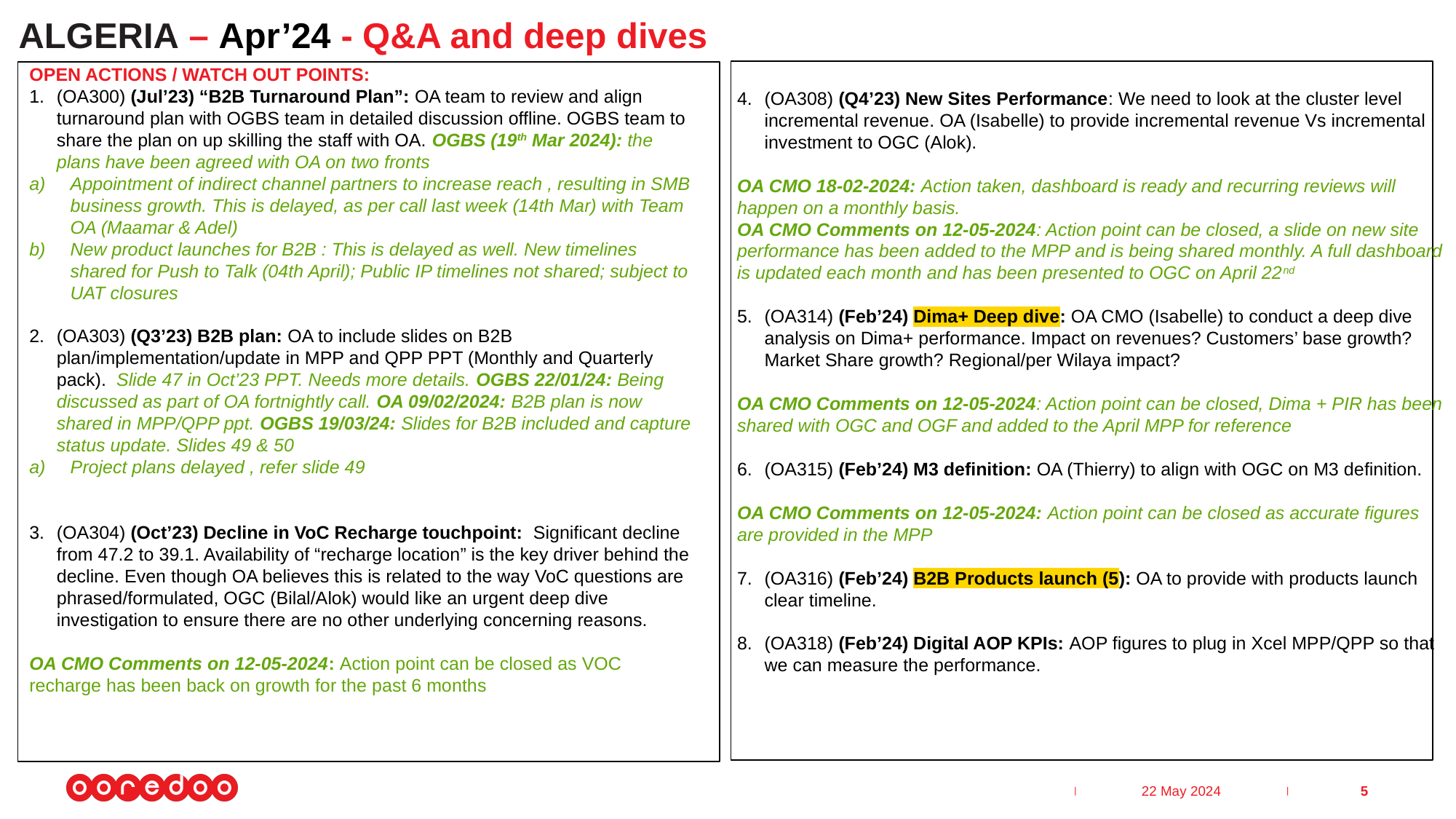

ALGERIA – Apr’24 - Q&A and deep dives
OPEN ACTIONS / WATCH OUT POINTS:
(OA300) (Jul’23) “B2B Turnaround Plan”: OA team to review and align turnaround plan with OGBS team in detailed discussion offline. OGBS team to share the plan on up skilling the staff with OA. OGBS (19th Mar 2024): the plans have been agreed with OA on two fronts
Appointment of indirect channel partners to increase reach , resulting in SMB business growth. This is delayed, as per call last week (14th Mar) with Team OA (Maamar & Adel)
New product launches for B2B : This is delayed as well. New timelines shared for Push to Talk (04th April); Public IP timelines not shared; subject to UAT closures

(OA303) (Q3’23) B2B plan: OA to include slides on B2B plan/implementation/update in MPP and QPP PPT (Monthly and Quarterly pack).  Slide 47 in Oct’23 PPT. Needs more details. OGBS 22/01/24: Being discussed as part of OA fortnightly call. OA 09/02/2024: B2B plan is now shared in MPP/QPP ppt. OGBS 19/03/24: Slides for B2B included and capture status update. Slides 49 & 50
Project plans delayed , refer slide 49

(OA304) (Oct’23) Decline in VoC Recharge touchpoint:  Significant decline from 47.2 to 39.1. Availability of “recharge location” is the key driver behind the decline. Even though OA believes this is related to the way VoC questions are phrased/formulated, OGC (Bilal/Alok) would like an urgent deep dive investigation to ensure there are no other underlying concerning reasons.

OA CMO Comments on 12-05-2024: Action point can be closed as VOC recharge has been back on growth for the past 6 months

(OA308) (Q4’23) New Sites Performance: We need to look at the cluster level incremental revenue. OA (Isabelle) to provide incremental revenue Vs incremental investment to OGC (Alok).

OA CMO 18-02-2024: Action taken, dashboard is ready and recurring reviews will happen on a monthly basis.
OA CMO Comments on 12-05-2024: Action point can be closed, a slide on new site performance has been added to the MPP and is being shared monthly. A full dashboard is updated each month and has been presented to OGC on April 22nd

(OA314) (Feb’24) Dima+ Deep dive: OA CMO (Isabelle) to conduct a deep dive  analysis on Dima+ performance. Impact on revenues? Customers’ base growth? Market Share growth? Regional/per Wilaya impact?

OA CMO Comments on 12-05-2024: Action point can be closed, Dima + PIR has been shared with OGC and OGF and added to the April MPP for reference

(OA315) (Feb’24) M3 definition: OA (Thierry) to align with OGC on M3 definition.

OA CMO Comments on 12-05-2024: Action point can be closed as accurate figures are provided in the MPP

(OA316) (Feb’24) B2B Products launch (5): OA to provide with products launch clear timeline.

(OA318) (Feb’24) Digital AOP KPIs: AOP figures to plug in Xcel MPP/QPP so that we can measure the performance.

22 May 2024

5